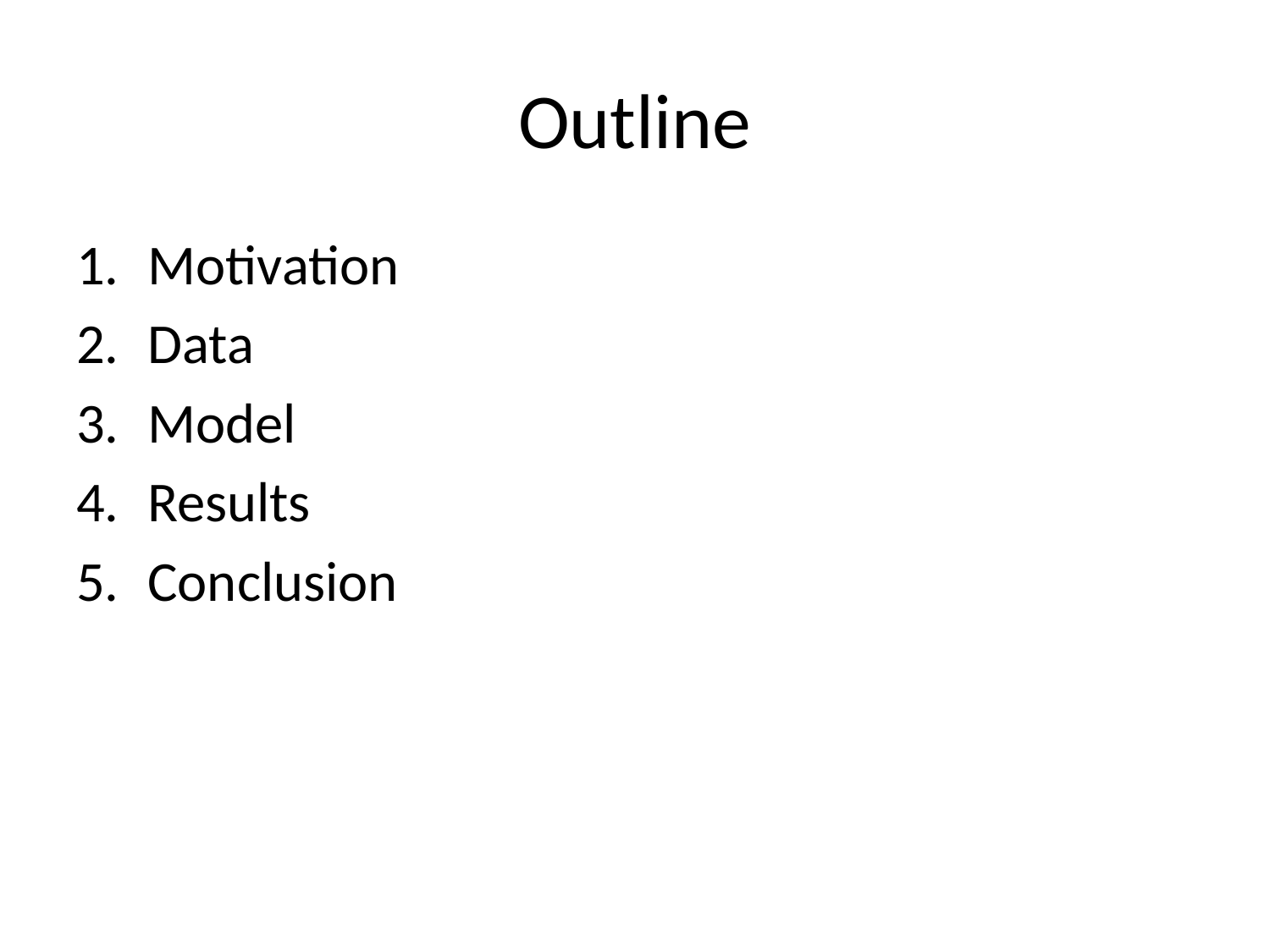

# Outline
Motivation
Data
Model
Results
Conclusion